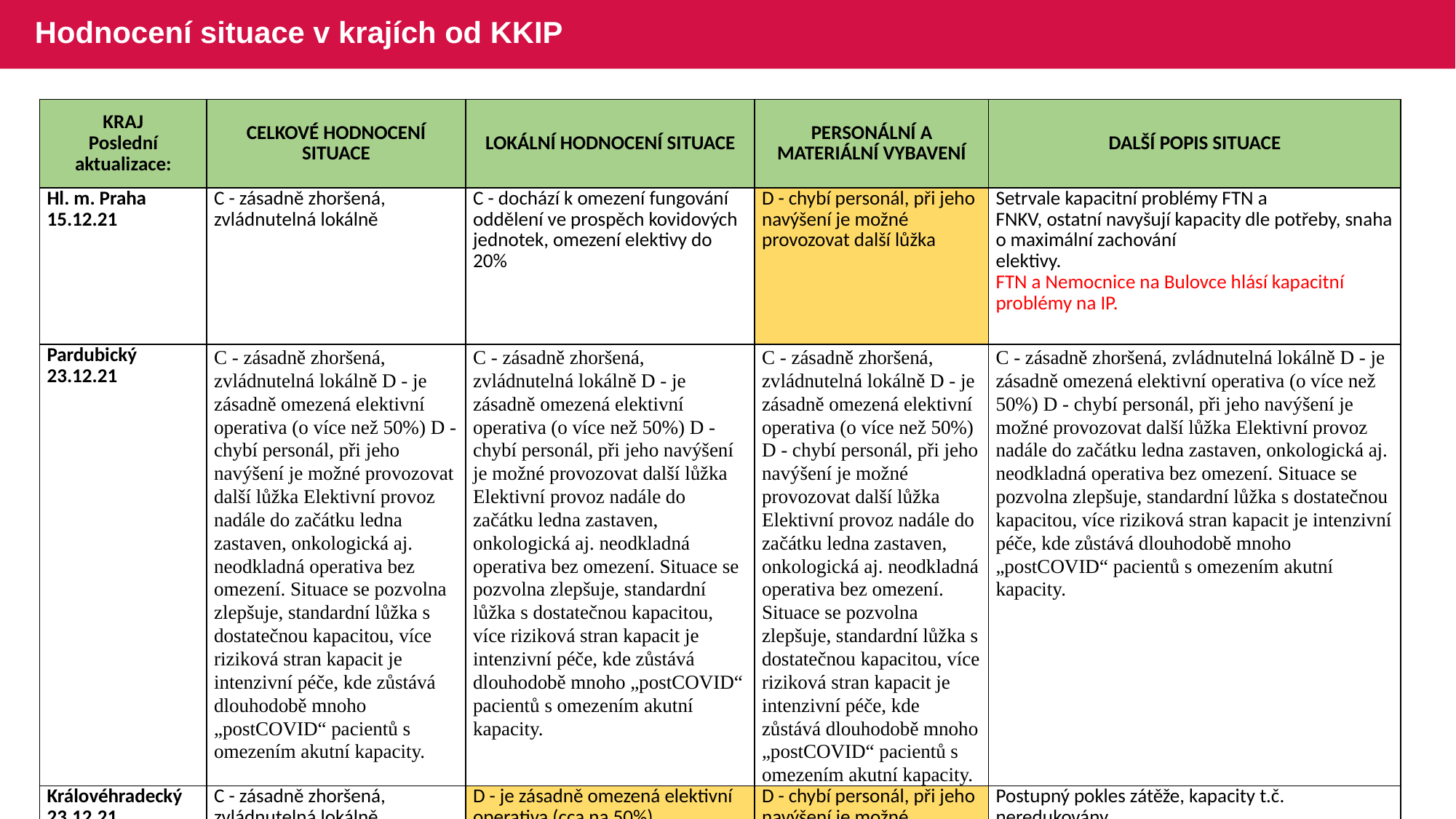

# Hodnocení situace v krajích od KKIP
| KRAJ Poslední aktualizace: | CELKOVÉ HODNOCENÍ SITUACE | LOKÁLNÍ HODNOCENÍ SITUACE | PERSONÁLNÍ A MATERIÁLNÍ VYBAVENÍ | DALŠÍ POPIS SITUACE |
| --- | --- | --- | --- | --- |
| Hl. m. Praha 15.12.21 | C - zásadně zhoršená, zvládnutelná lokálně | C - dochází k omezení fungování oddělení ve prospěch kovidových jednotek, omezení elektivy do 20% | D - chybí personál, při jeho navýšení je možné provozovat další lůžka | Setrvale kapacitní problémy FTN a FNKV, ostatní navyšují kapacity dle potřeby, snaha o maximální zachování elektivy. FTN a Nemocnice na Bulovce hlásí kapacitní problémy na IP. |
| Pardubický 23.12.21 | C - zásadně zhoršená, zvládnutelná lokálně D - je zásadně omezená elektivní operativa (o více než 50%) D - chybí personál, při jeho navýšení je možné provozovat další lůžka Elektivní provoz nadále do začátku ledna zastaven, onkologická aj. neodkladná operativa bez omezení. Situace se pozvolna zlepšuje, standardní lůžka s dostatečnou kapacitou, více riziková stran kapacit je intenzivní péče, kde zůstává dlouhodobě mnoho „postCOVID“ pacientů s omezením akutní kapacity. | C - zásadně zhoršená, zvládnutelná lokálně D - je zásadně omezená elektivní operativa (o více než 50%) D - chybí personál, při jeho navýšení je možné provozovat další lůžka Elektivní provoz nadále do začátku ledna zastaven, onkologická aj. neodkladná operativa bez omezení. Situace se pozvolna zlepšuje, standardní lůžka s dostatečnou kapacitou, více riziková stran kapacit je intenzivní péče, kde zůstává dlouhodobě mnoho „postCOVID“ pacientů s omezením akutní kapacity. | C - zásadně zhoršená, zvládnutelná lokálně D - je zásadně omezená elektivní operativa (o více než 50%) D - chybí personál, při jeho navýšení je možné provozovat další lůžka Elektivní provoz nadále do začátku ledna zastaven, onkologická aj. neodkladná operativa bez omezení. Situace se pozvolna zlepšuje, standardní lůžka s dostatečnou kapacitou, více riziková stran kapacit je intenzivní péče, kde zůstává dlouhodobě mnoho „postCOVID“ pacientů s omezením akutní kapacity. | C - zásadně zhoršená, zvládnutelná lokálně D - je zásadně omezená elektivní operativa (o více než 50%) D - chybí personál, při jeho navýšení je možné provozovat další lůžka Elektivní provoz nadále do začátku ledna zastaven, onkologická aj. neodkladná operativa bez omezení. Situace se pozvolna zlepšuje, standardní lůžka s dostatečnou kapacitou, více riziková stran kapacit je intenzivní péče, kde zůstává dlouhodobě mnoho „postCOVID“ pacientů s omezením akutní kapacity. |
| Královéhradecký 23.12.21 | C - zásadně zhoršená, zvládnutelná lokálně | D - je zásadně omezená elektivní operativa (cca na 50%) | D - chybí personál, při jeho navýšení je možné provozovat další lůžka | Postupný pokles zátěže, kapacity t.č. neredukovány |